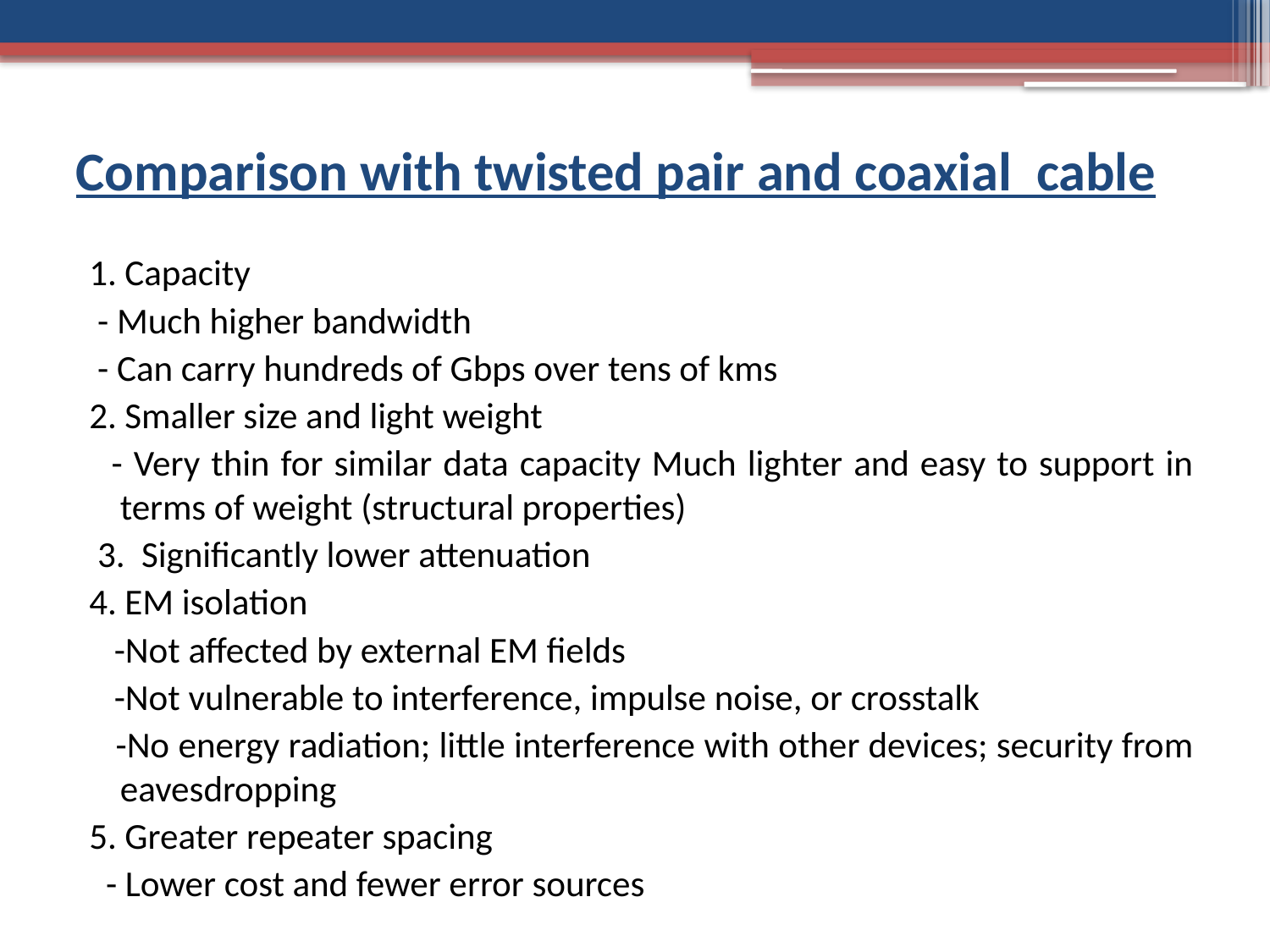

# Comparison with twisted pair and coaxial  cable
1. Capacity
 - Much higher bandwidth
 - Can carry hundreds of Gbps over tens of kms
2. Smaller size and light weight
  - Very thin for similar data capacity Much lighter and easy to support in terms of weight (structural properties)
 3.  Significantly lower attenuation
4. EM isolation
   -Not affected by external EM fields
   -Not vulnerable to interference, impulse noise, or crosstalk
   -No energy radiation; little interference with other devices; security from eavesdropping
5. Greater repeater spacing
  - Lower cost and fewer error sources